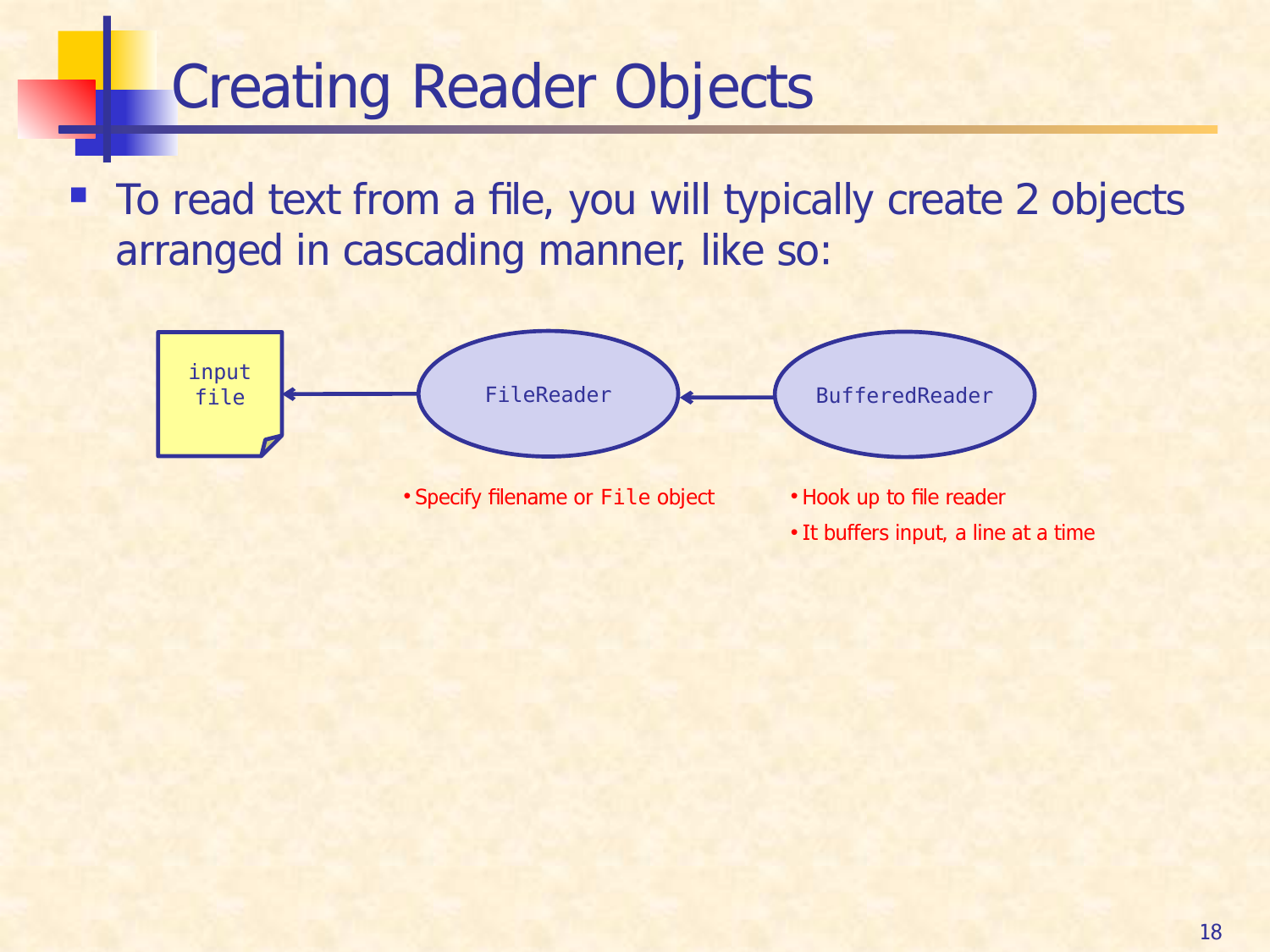

# Creating Reader Objects
To read text from a file, you will typically create 2 objects arranged in cascading manner, like so:

FileReader
Specify filename or File object
BufferedReader
Hook up to file reader
It buffers input, a line at a time
input
file
18